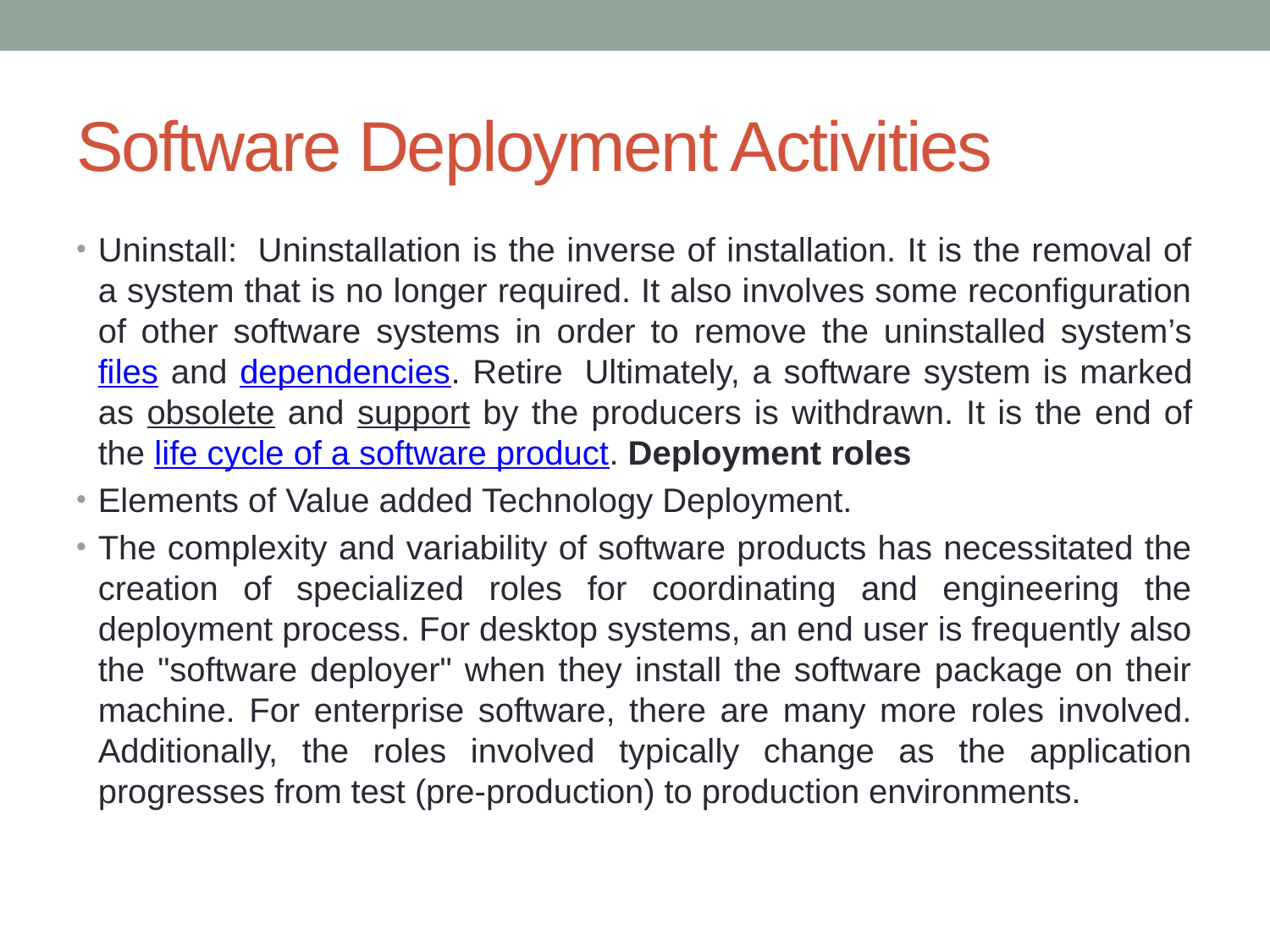

# Software Deployment Activities
Uninstall:  Uninstallation is the inverse of installation. It is the removal of a system that is no longer required. It also involves some reconfiguration of other software systems in order to remove the uninstalled system’s files and dependencies. Retire  Ultimately, a software system is marked as obsolete and support by the producers is withdrawn. It is the end of the life cycle of a software product. Deployment roles
Elements of Value added Technology Deployment.
The complexity and variability of software products has necessitated the creation of specialized roles for coordinating and engineering the deployment process. For desktop systems, an end user is frequently also the "software deployer" when they install the software package on their machine. For enterprise software, there are many more roles involved. Additionally, the roles involved typically change as the application progresses from test (pre-production) to production environments.